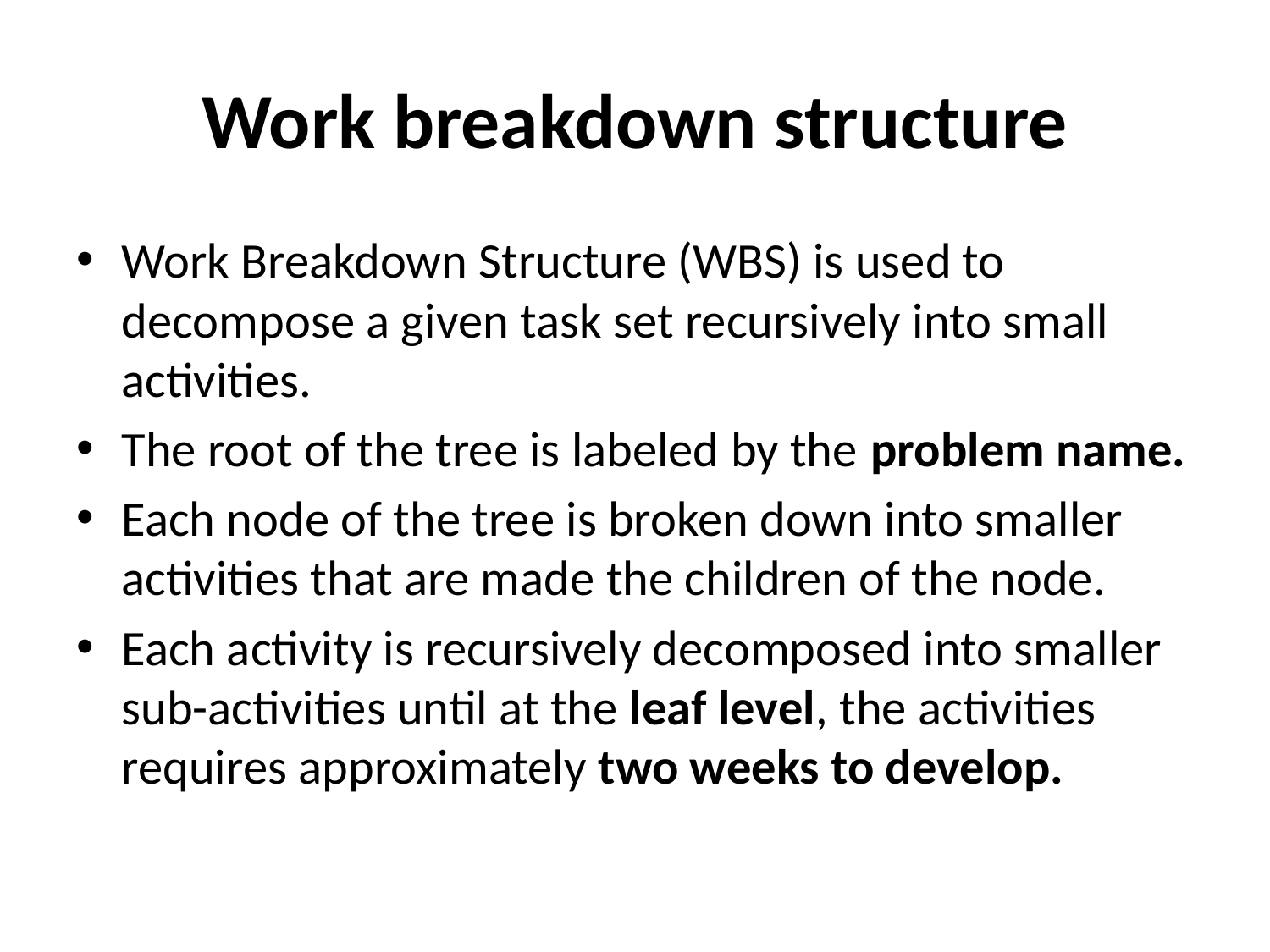

# Work breakdown structure
Work Breakdown Structure (WBS) is used to decompose a given task set recursively into small activities.
The root of the tree is labeled by the problem name.
Each node of the tree is broken down into smaller activities that are made the children of the node.
Each activity is recursively decomposed into smaller sub-activities until at the leaf level, the activities requires approximately two weeks to develop.